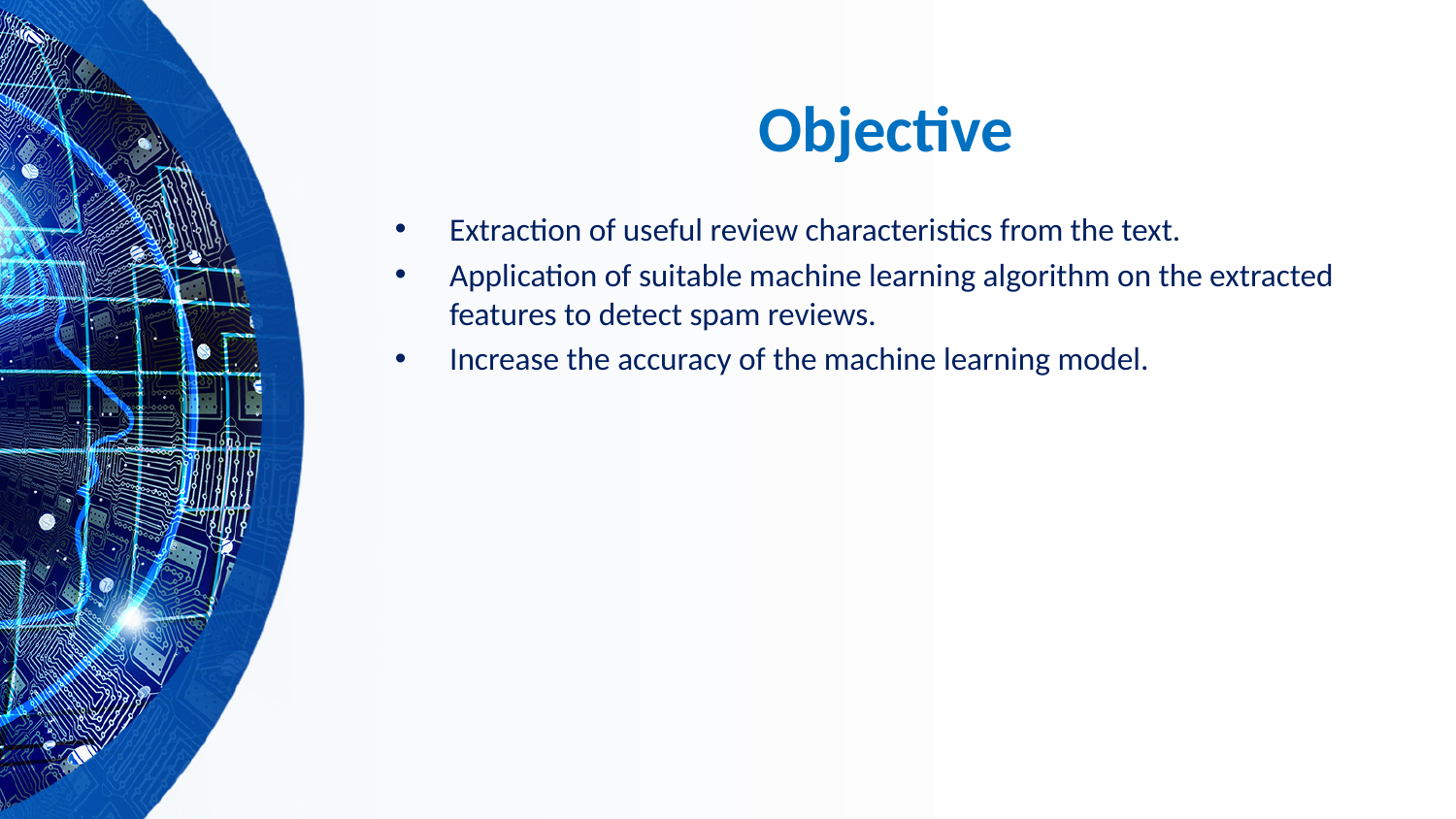

# Objective
Extraction of useful review characteristics from the text.
Application of suitable machine learning algorithm on the extracted features to detect spam reviews.
Increase the accuracy of the machine learning model.